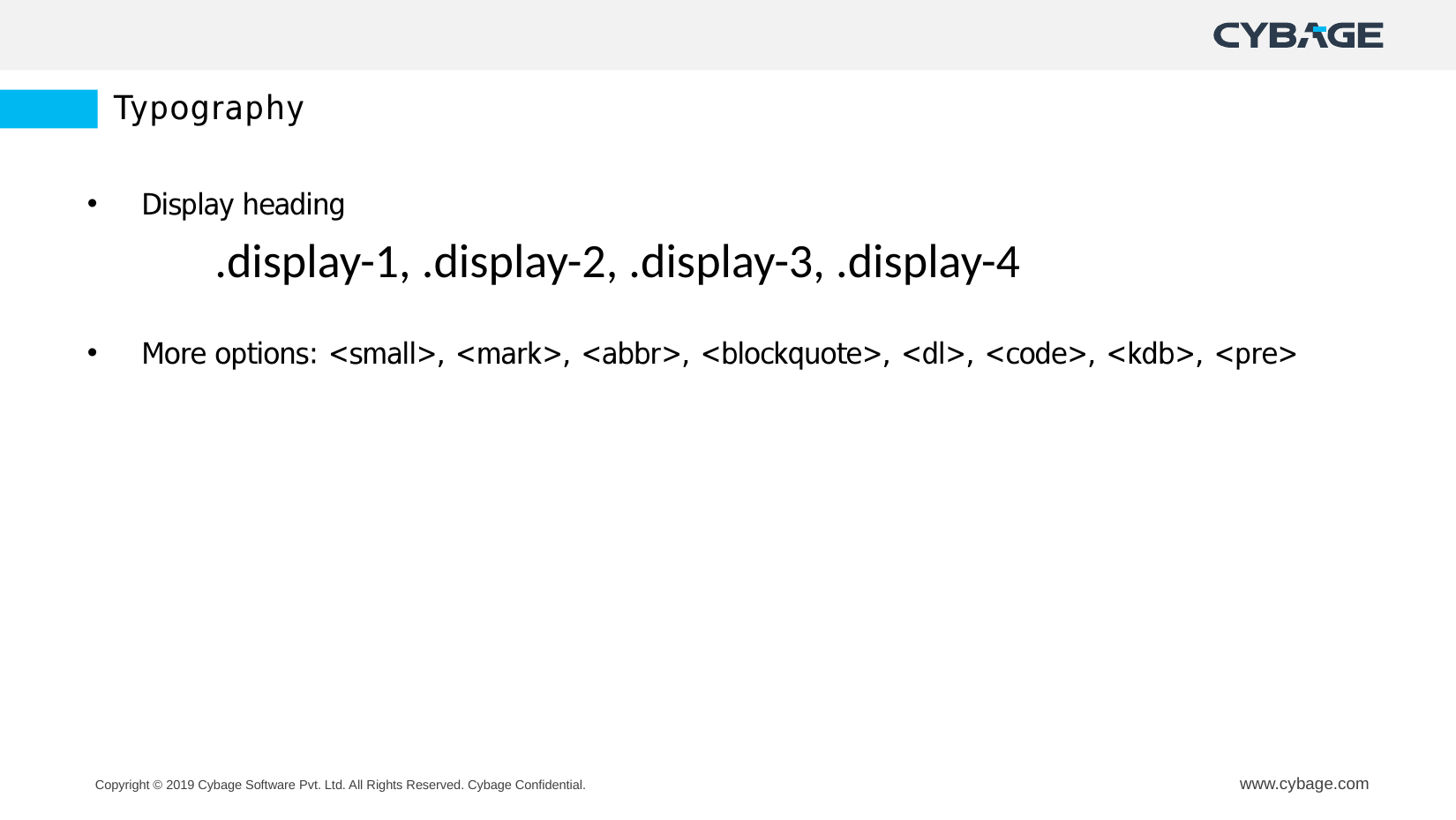

# Typography
Display heading
.display-1, .display-2, .display-3, .display-4

More options: <small>, <mark>, <abbr>, <blockquote>, <dl>, <code>, <kdb>, <pre>